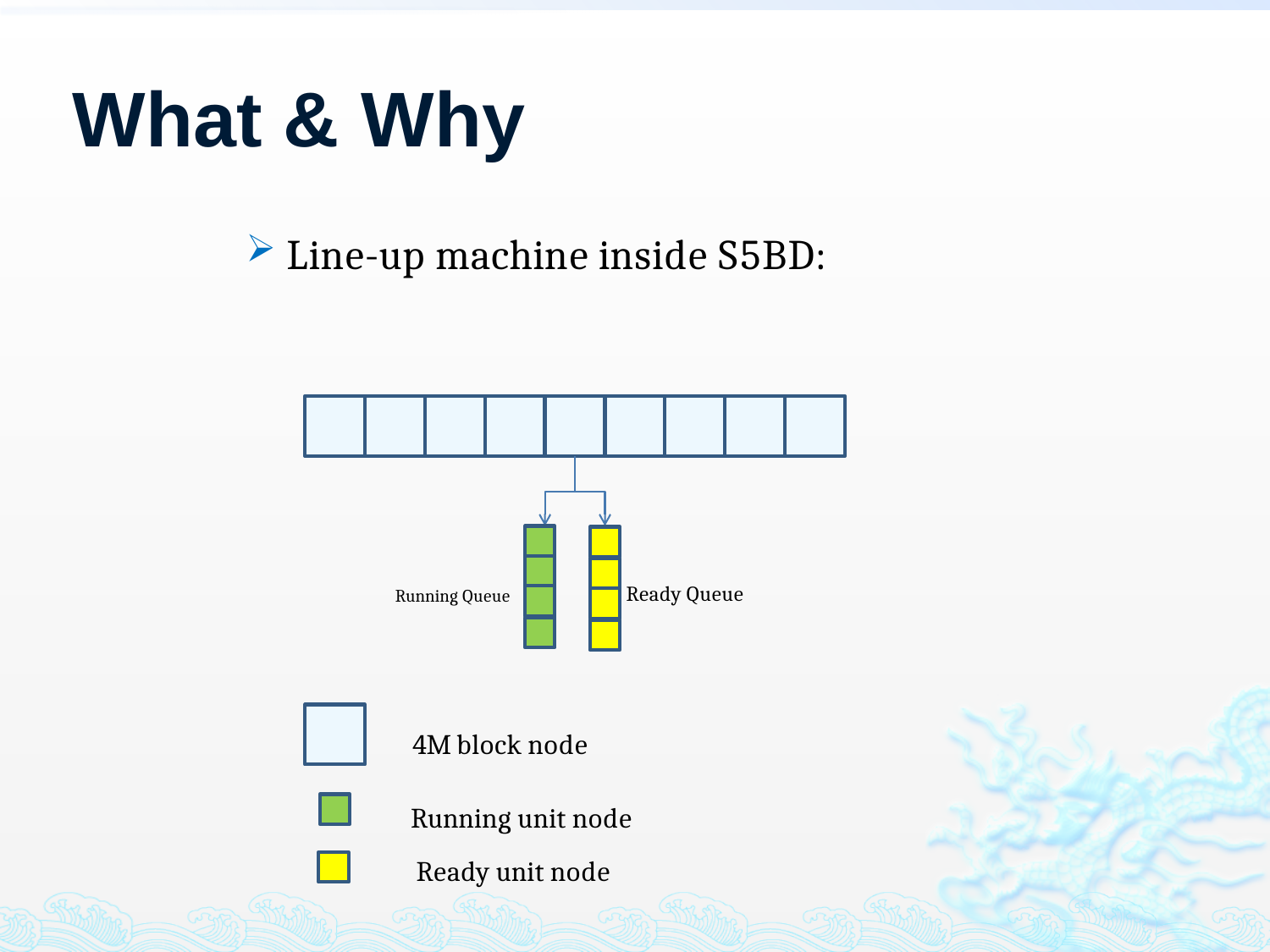

# What & Why
Line-up machine inside S5BD:

                           4M block node
    Running unit node
       Ready unit node

Ready Queue
Running Queue